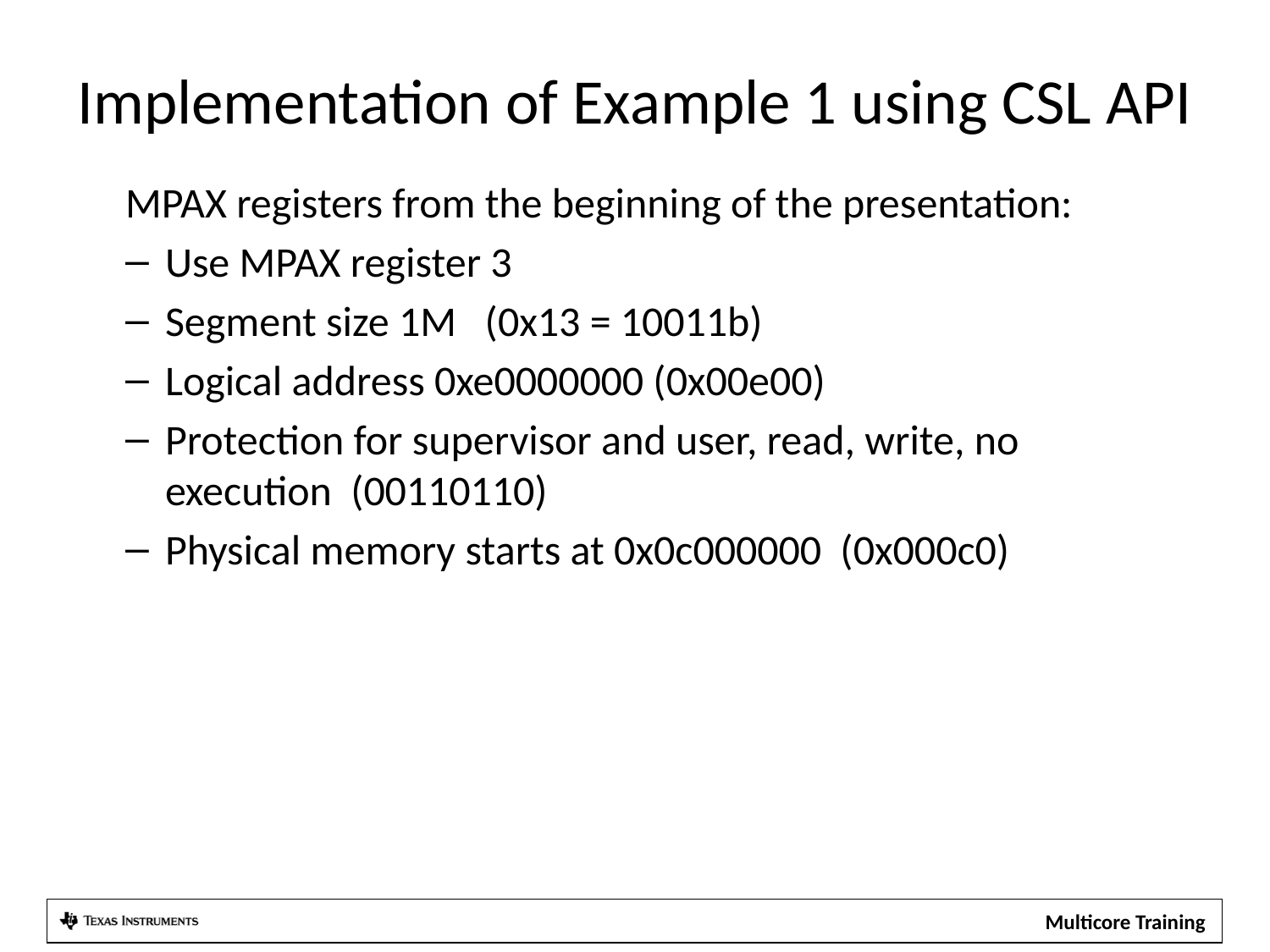

# Implementation of Example 1 using CSL API
MPAX registers from the beginning of the presentation:
Use MPAX register 3
Segment size 1M   (0x13 = 10011b)
Logical address 0xe0000000 (0x00e00)
Protection for supervisor and user, read, write, no execution  (00110110)
Physical memory starts at 0x0c000000  (0x000c0)